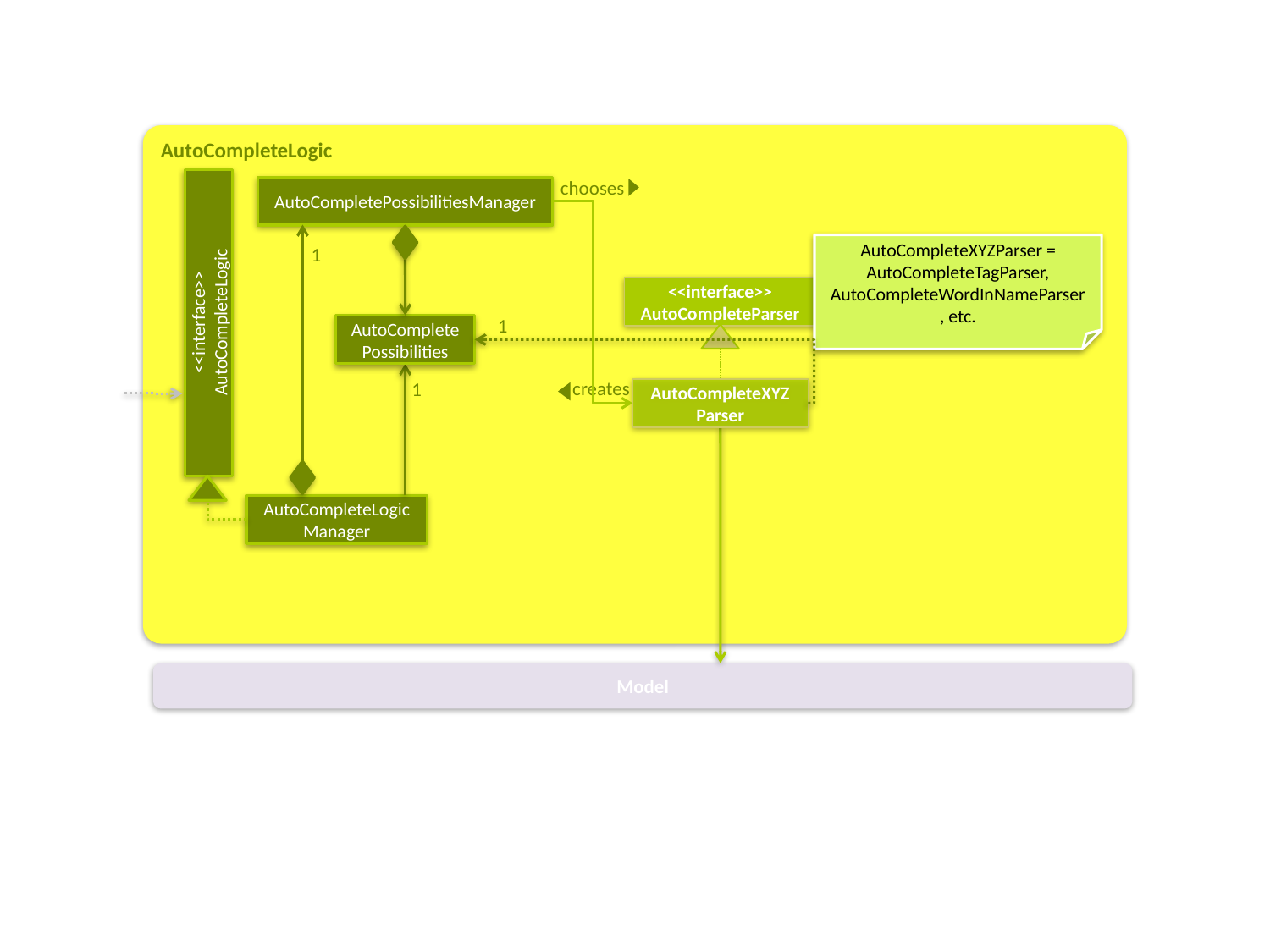

AutoCompleteLogic
chooses

AutoCompletePossibilitiesManager

AutoCompleteXYZParser = AutoCompleteTagParser,
AutoCompleteWordInNameParser , etc.
1
<<interface>>
AutoCompleteParser
<<interface>>
AutoCompleteLogic
1
AutoCompletePossibilities

creates

1
AutoCompleteXYZ
Parser

AutoCompleteLogicManager
Model